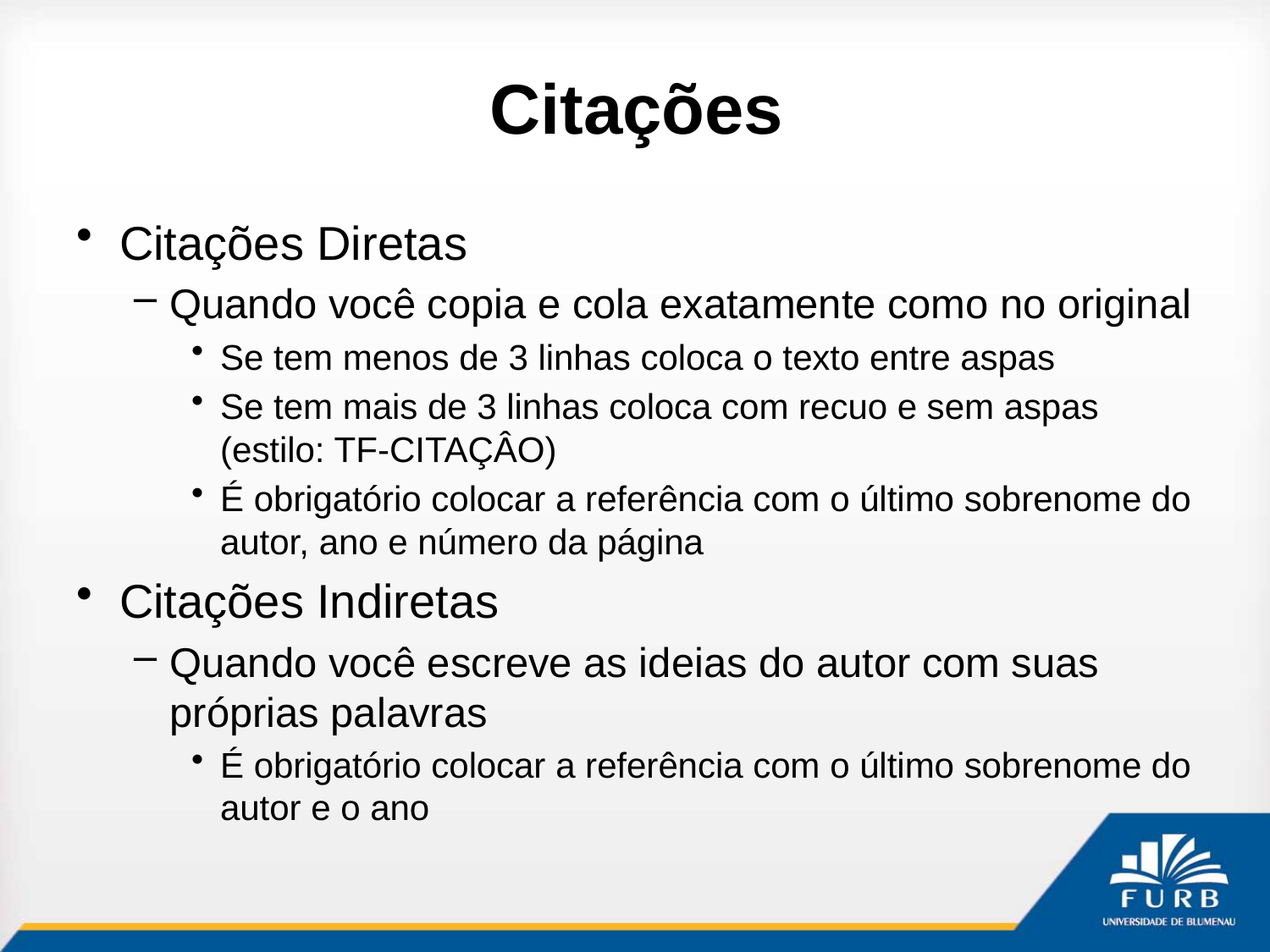

# Citações
Citações Diretas
Quando você copia e cola exatamente como no original
Se tem menos de 3 linhas coloca o texto entre aspas
Se tem mais de 3 linhas coloca com recuo e sem aspas (estilo: TF-CITAÇÂO)
É obrigatório colocar a referência com o último sobrenome do autor, ano e número da página
Citações Indiretas
Quando você escreve as ideias do autor com suas próprias palavras
É obrigatório colocar a referência com o último sobrenome do autor e o ano